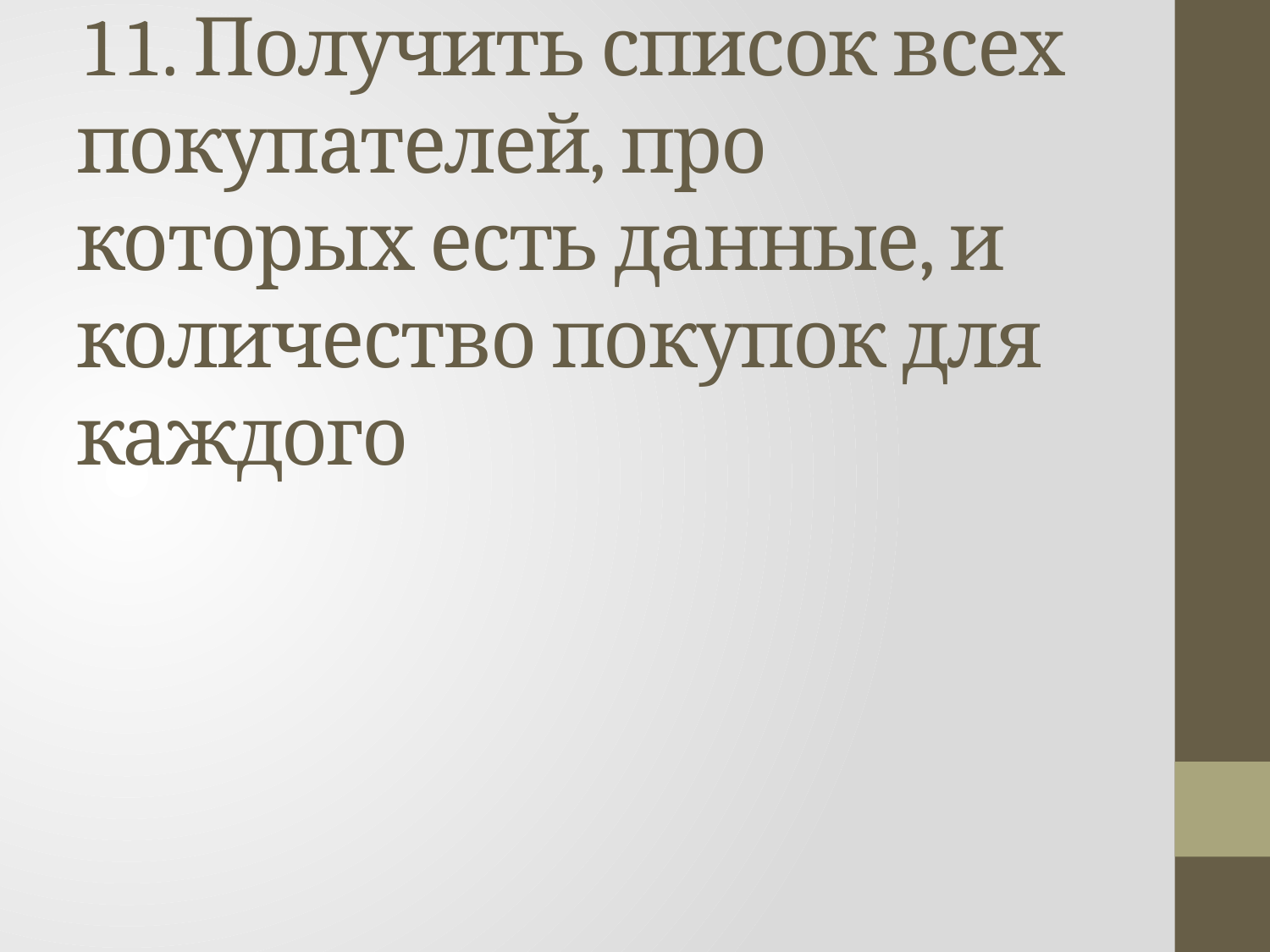

# 11. Получить список всех покупателей, про которых есть данные, и количество покупок для каждого